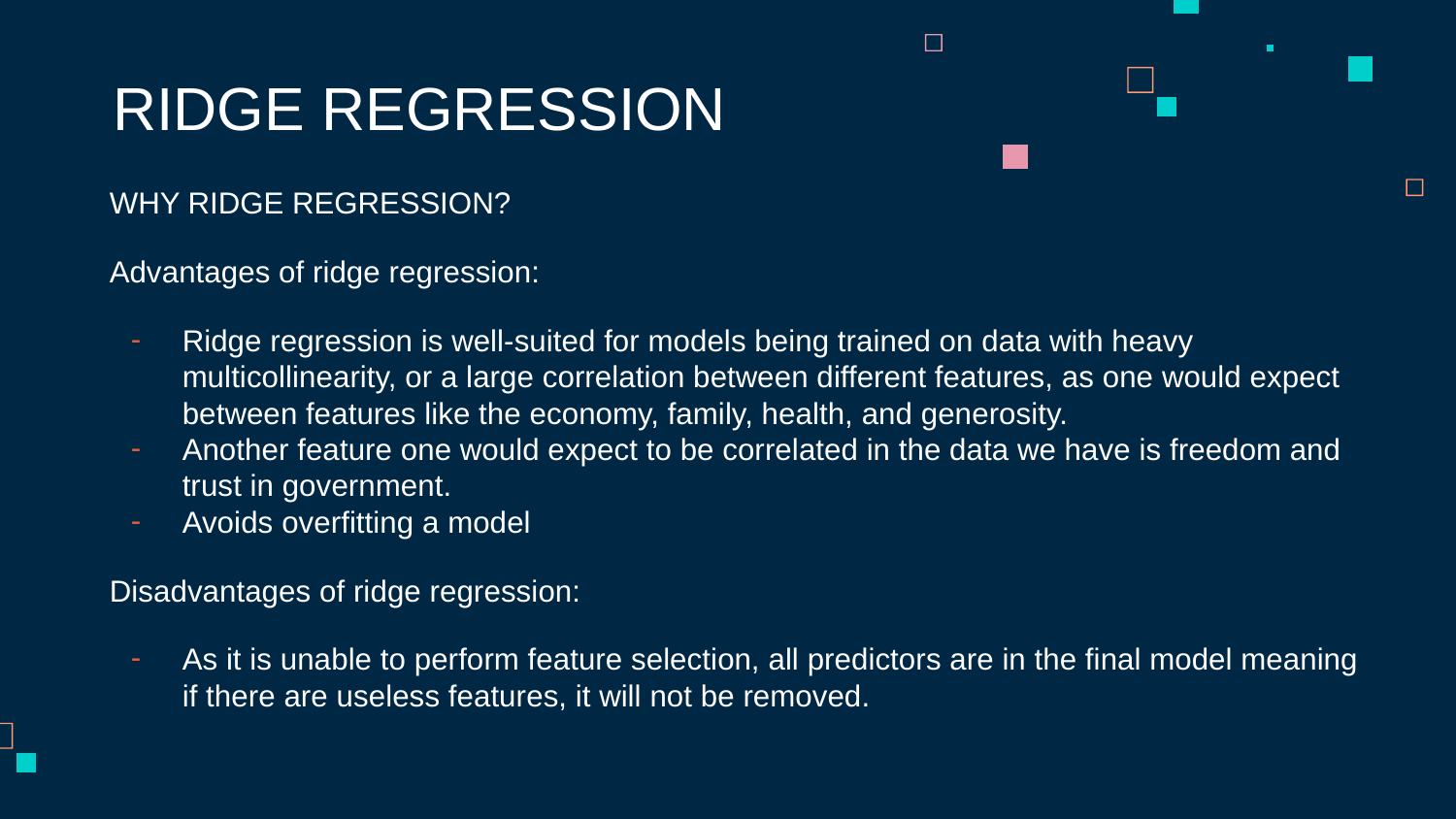

# RIDGE REGRESSION
WHY RIDGE REGRESSION?
Advantages of ridge regression:
Ridge regression is well-suited for models being trained on data with heavy multicollinearity, or a large correlation between different features, as one would expect between features like the economy, family, health, and generosity.
Another feature one would expect to be correlated in the data we have is freedom and trust in government.
Avoids overfitting a model
Disadvantages of ridge regression:
As it is unable to perform feature selection, all predictors are in the final model meaning if there are useless features, it will not be removed.